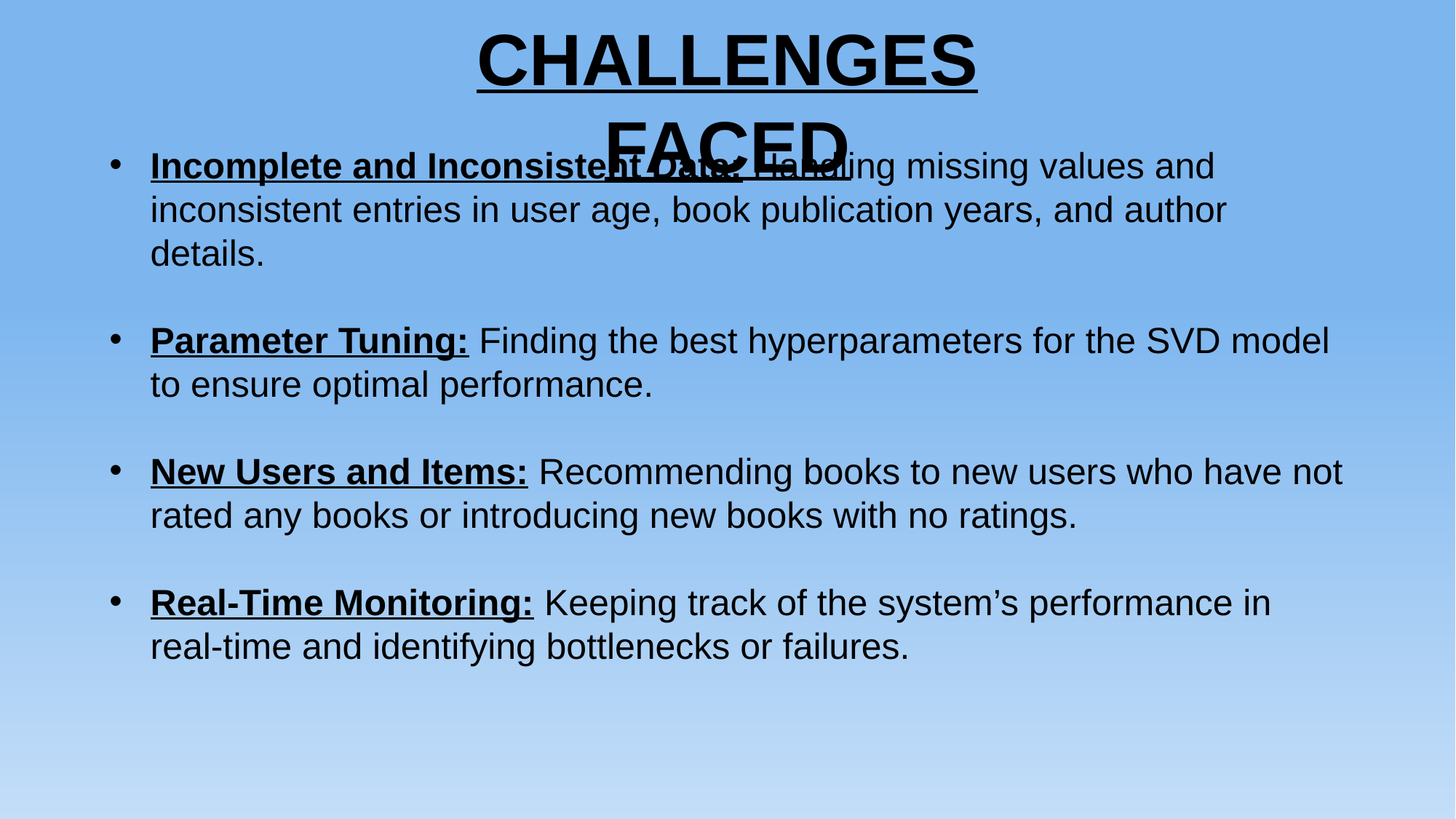

CHALLENGES FACED
Incomplete and Inconsistent Data: Handling missing values and inconsistent entries in user age, book publication years, and author details.

Parameter Tuning: Finding the best hyperparameters for the SVD model to ensure optimal performance.

New Users and Items: Recommending books to new users who have not rated any books or introducing new books with no ratings.

Real-Time Monitoring: Keeping track of the system’s performance in real-time and identifying bottlenecks or failures.